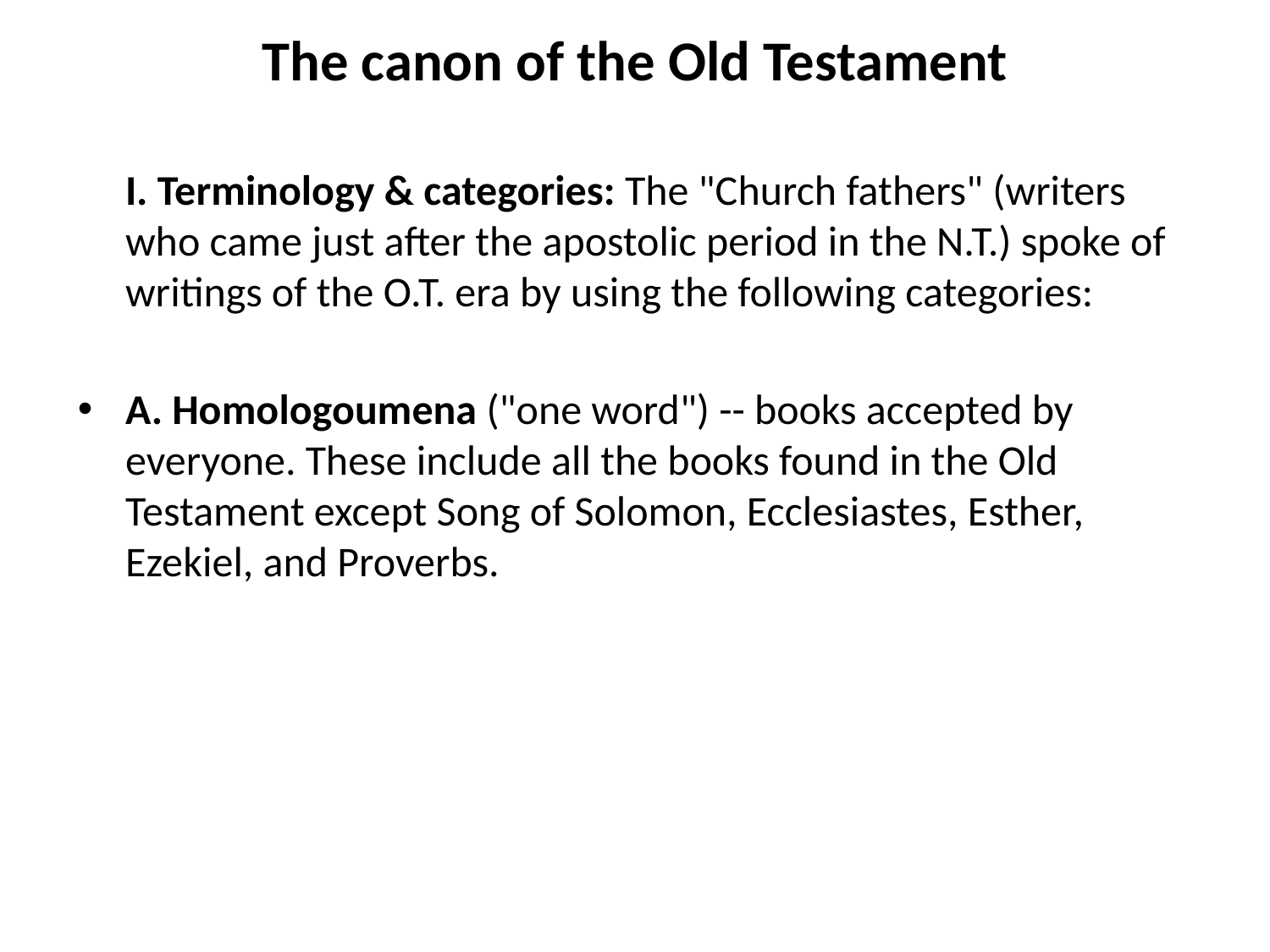

# The canon of the Old Testament
     I. Terminology & categories: The "Church fathers" (writers who came just after the apostolic period in the N.T.) spoke of writings of the O.T. era by using the following categories:

A. Homologoumena ("one word") -- books accepted by everyone. These include all the books found in the Old Testament except Song of Solomon, Ecclesiastes, Esther, Ezekiel, and Proverbs.